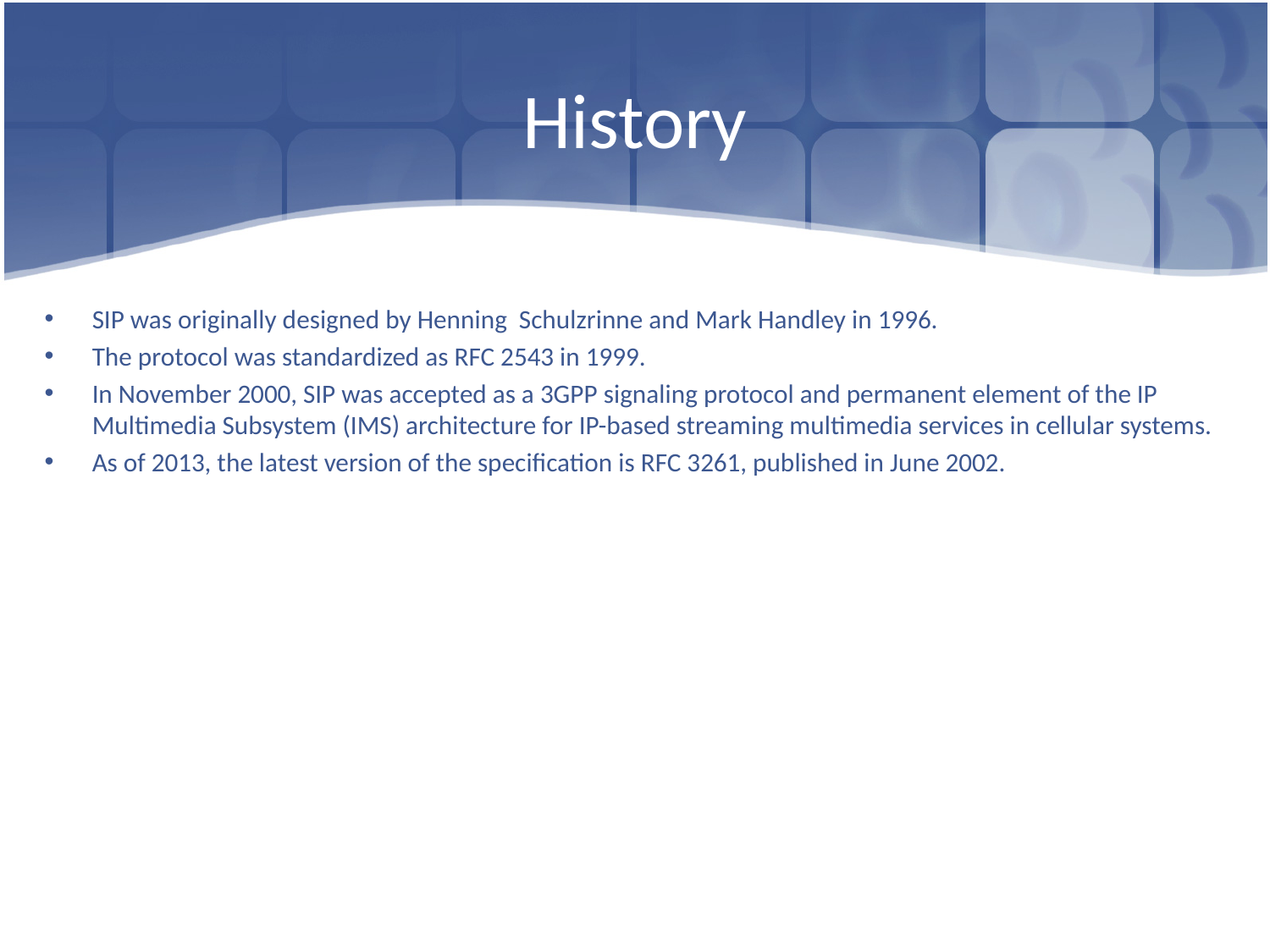

# History
SIP was originally designed by Henning  Schulzrinne and Mark Handley in 1996.
The protocol was standardized as RFC 2543 in 1999.
In November 2000, SIP was accepted as a 3GPP signaling protocol and permanent element of the IP Multimedia Subsystem (IMS) architecture for IP-based streaming multimedia services in cellular systems.
As of 2013, the latest version of the specification is RFC 3261, published in June 2002.